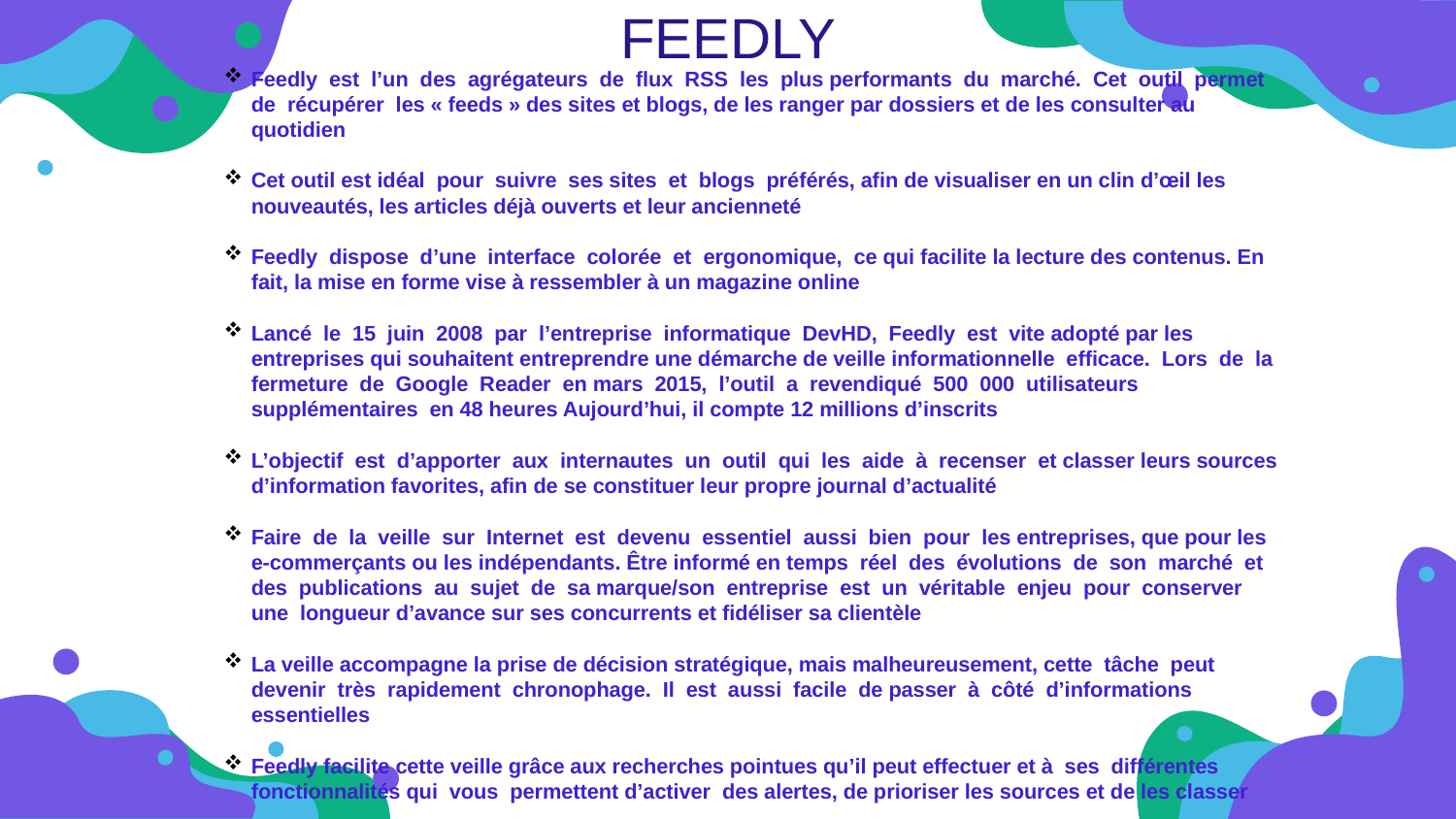

FEEDLY
Feedly  est  l’un  des  agrégateurs  de  flux  RSS  les  plus performants  du  marché.  Cet  outil  permet  de  récupérer  les « feeds » des sites et blogs, de les ranger par dossiers et de les consulter au quotidien

Cet outil est idéal  pour  suivre  ses sites  et  blogs  préférés, afin de visualiser en un clin d’œil les nouveautés, les articles déjà ouverts et leur ancienneté

Feedly  dispose  d’une  interface  colorée  et  ergonomique,  ce qui facilite la lecture des contenus. En fait, la mise en forme vise à ressembler à un magazine online

Lancé  le  15  juin  2008  par  l’entreprise  informatique  DevHD,  Feedly  est  vite adopté par les entreprises qui souhaitent entreprendre une démarche de veille informationnelle  efficace.  Lors  de  la  fermeture  de  Google  Reader  en mars  2015,  l’outil  a  revendiqué  500  000  utilisateurs  supplémentaires  en 48 heures Aujourd’hui, il compte 12 millions d’inscrits

L’objectif  est  d’apporter  aux  internautes  un  outil  qui  les  aide  à  recenser  et classer leurs sources d’information favorites, afin de se constituer leur propre journal d’actualité

Faire  de  la  veille  sur  Internet  est  devenu  essentiel  aussi  bien  pour  les entreprises, que pour les e-commerçants ou les indépendants. Être informé en temps  réel  des  évolutions  de  son  marché  et  des  publications  au  sujet  de  sa marque/son  entreprise  est  un  véritable  enjeu  pour  conserver  une  longueur d’avance sur ses concurrents et fidéliser sa clientèle

La veille accompagne la prise de décision stratégique, mais malheureusement, cette  tâche  peut  devenir  très  rapidement  chronophage.  Il  est  aussi  facile  de passer  à  côté  d’informations essentielles

Feedly facilite cette veille grâce aux recherches pointues qu’il peut effectuer et à  ses  différentes  fonctionnalités qui  vous  permettent d’activer  des alertes, de prioriser les sources et de les classer